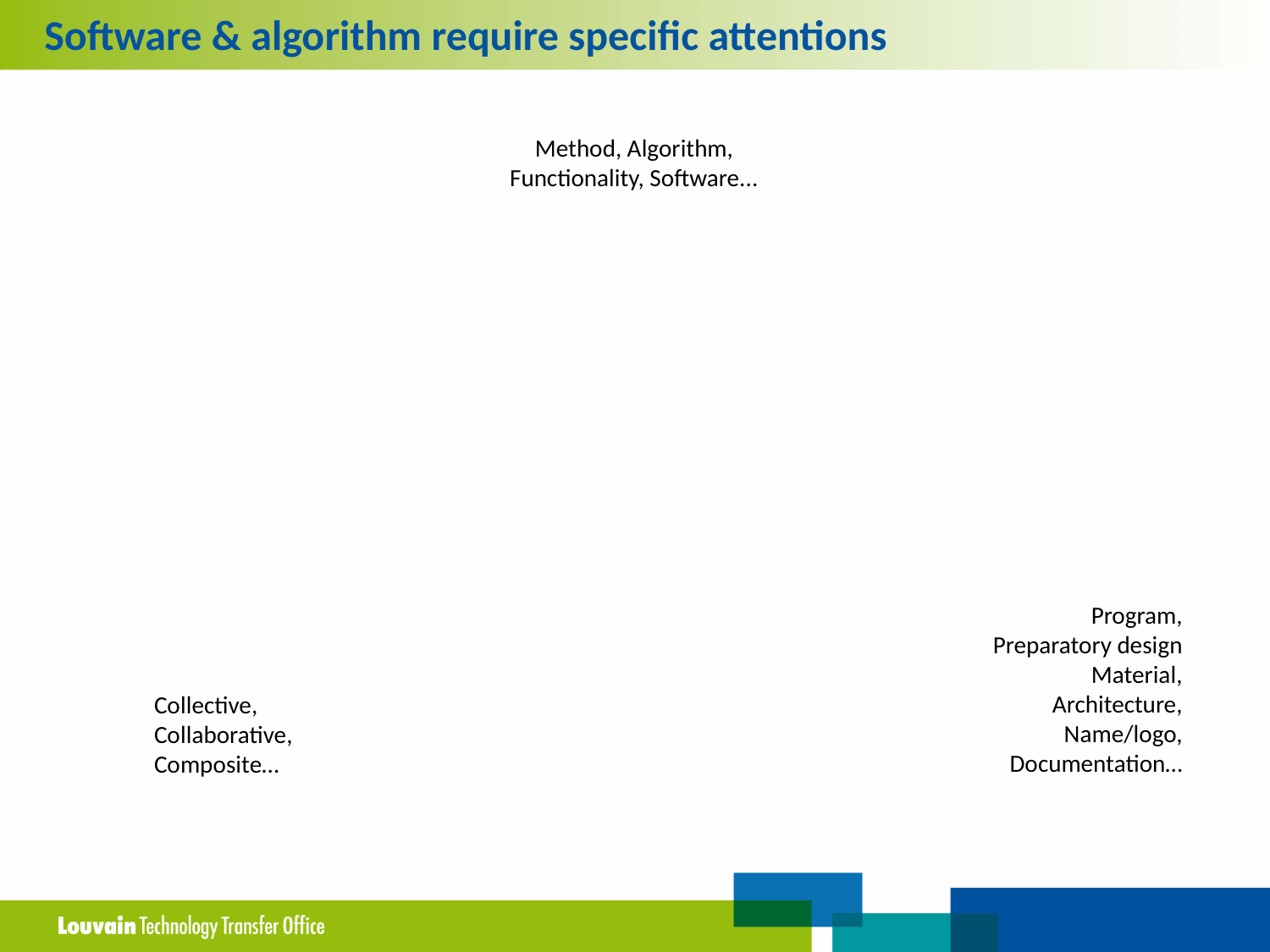

Software & algorithm require specific attentions
Method, Algorithm, Functionality, Software...

Program,
Preparatory design Material,
Architecture,
Name/logo, Documentation…
Collective,
Collaborative,
Composite…